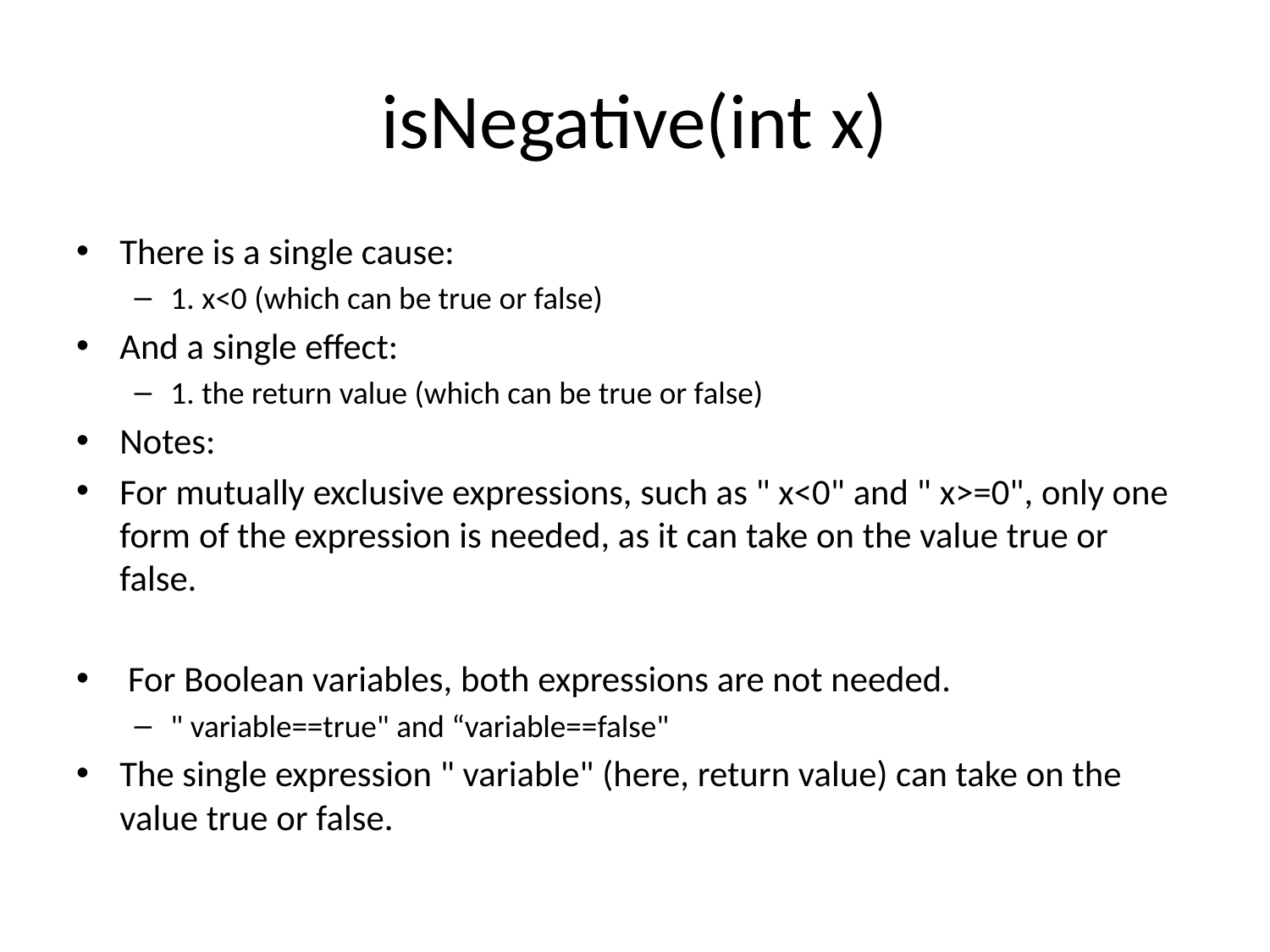

# isNegative(int x)
There is a single cause:
1. x<0 (which can be true or false)
And a single effect:
1. the return value (which can be true or false)
Notes:
For mutually exclusive expressions, such as " x<0" and " x>=0", only one form of the expression is needed, as it can take on the value true or false.

 For Boolean variables, both expressions are not needed.
" variable==true" and “variable==false"
The single expression " variable" (here, return value) can take on the value true or false.